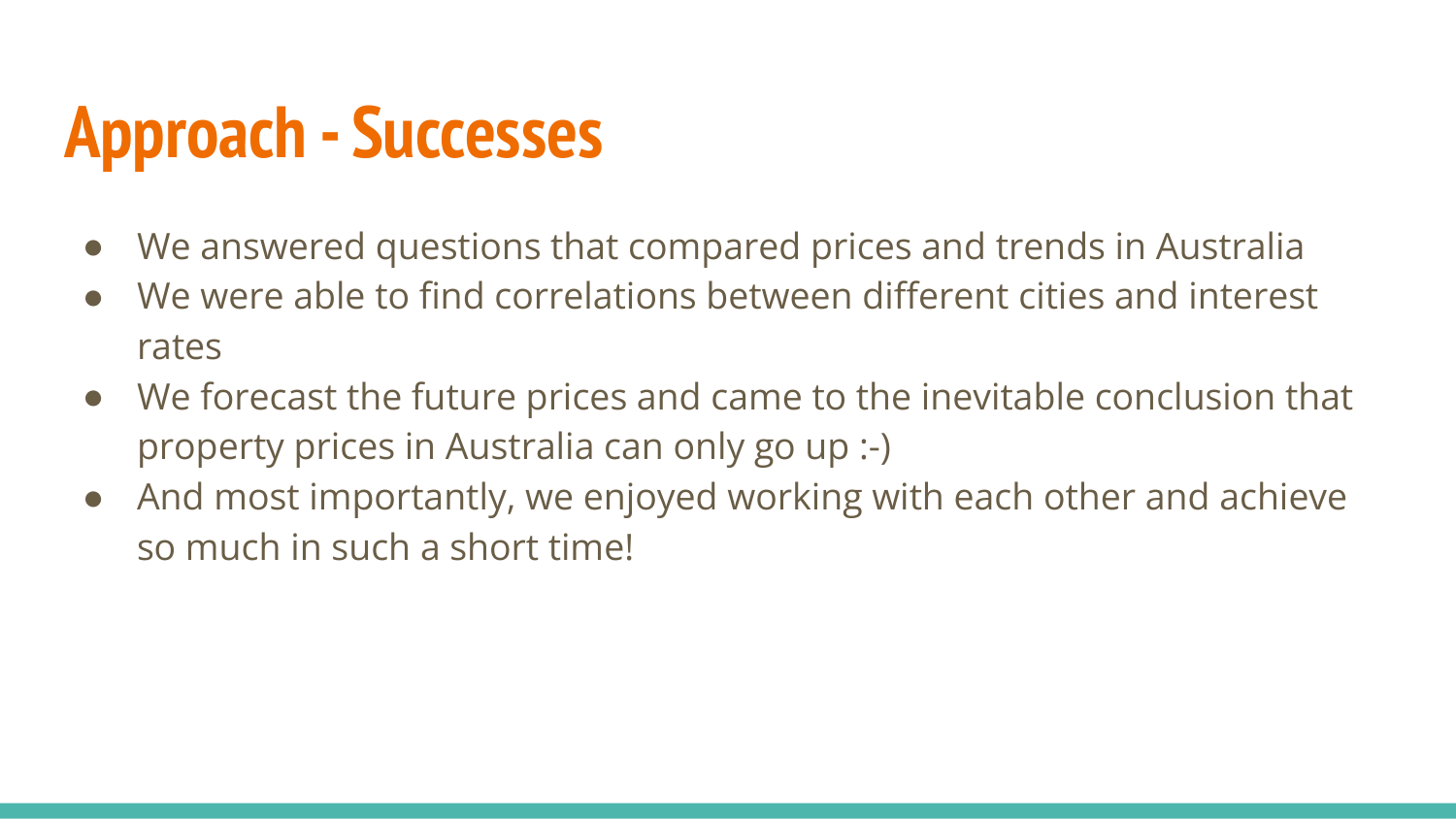

# Approach - Successes
We answered questions that compared prices and trends in Australia
We were able to find correlations between different cities and interest rates
We forecast the future prices and came to the inevitable conclusion that property prices in Australia can only go up :-)
And most importantly, we enjoyed working with each other and achieve so much in such a short time!